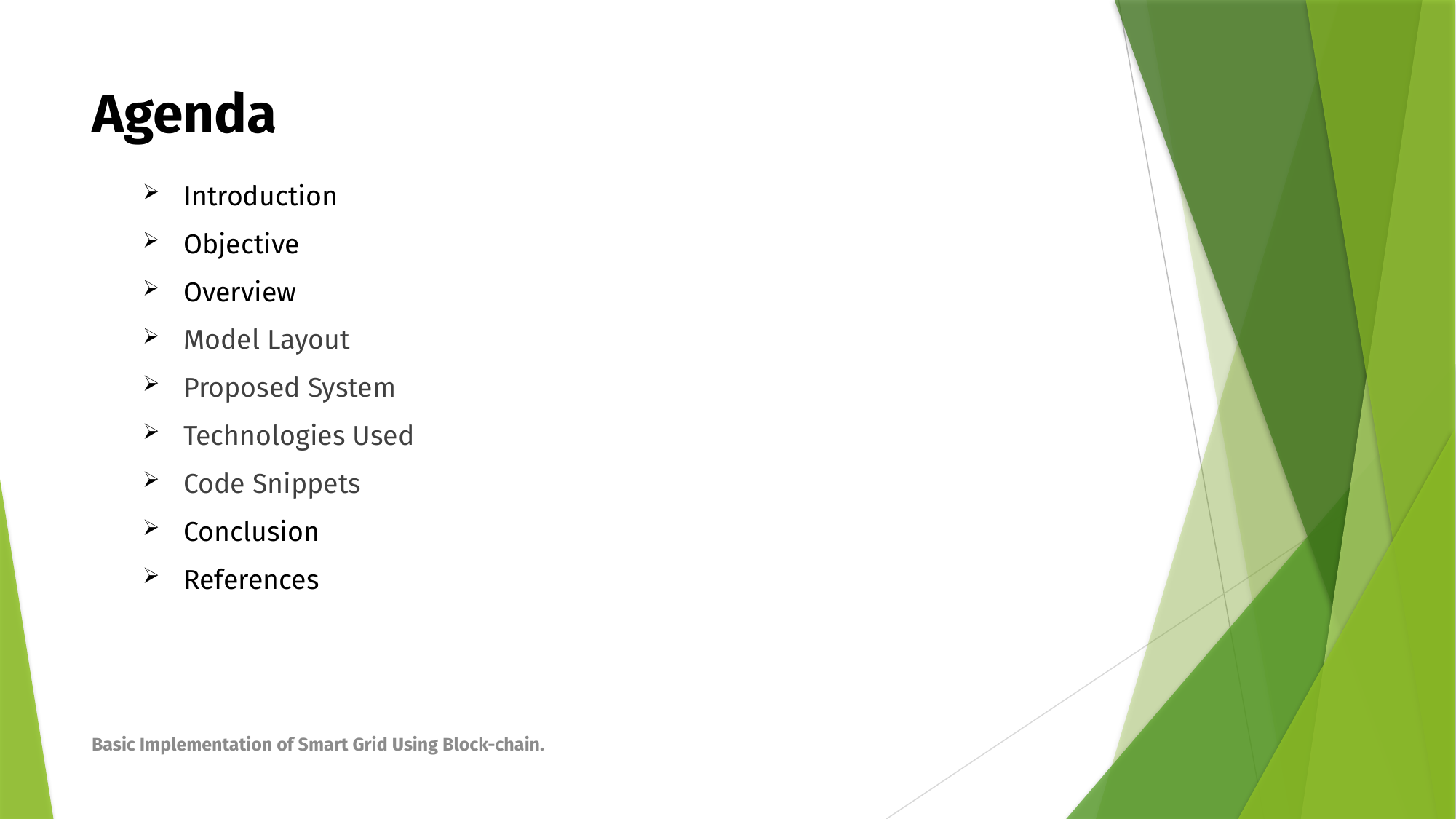

# Agenda
Introduction
Objective
Overview
Model Layout
Proposed System
Technologies Used
Code Snippets
Conclusion
References

Basic Implementation of Smart Grid Using Block-chain.